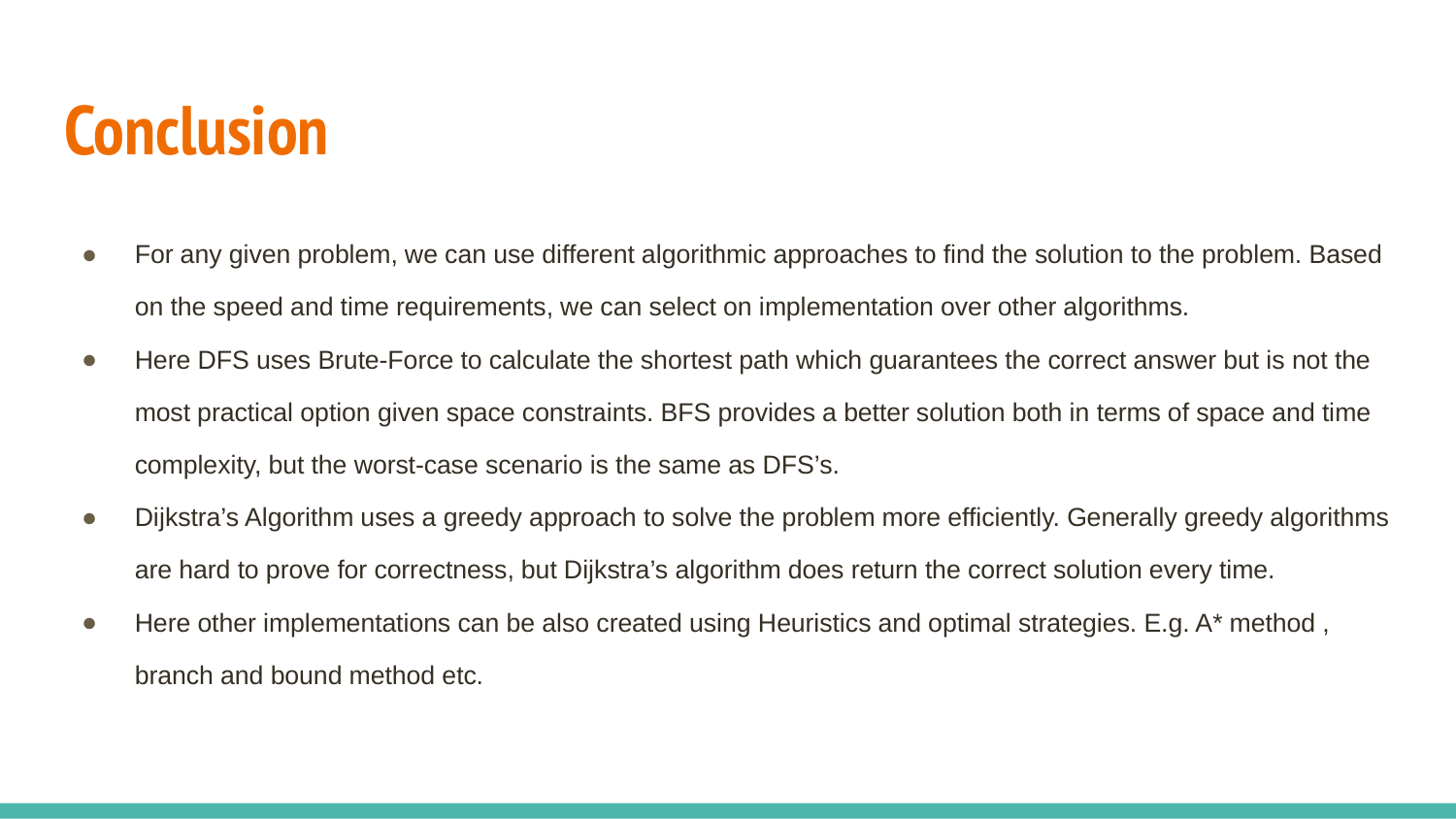

# Conclusion
For any given problem, we can use different algorithmic approaches to find the solution to the problem. Based on the speed and time requirements, we can select on implementation over other algorithms.
Here DFS uses Brute-Force to calculate the shortest path which guarantees the correct answer but is not the most practical option given space constraints. BFS provides a better solution both in terms of space and time complexity, but the worst-case scenario is the same as DFS’s.
Dijkstra’s Algorithm uses a greedy approach to solve the problem more efficiently. Generally greedy algorithms are hard to prove for correctness, but Dijkstra’s algorithm does return the correct solution every time.
Here other implementations can be also created using Heuristics and optimal strategies. E.g. A* method , branch and bound method etc.